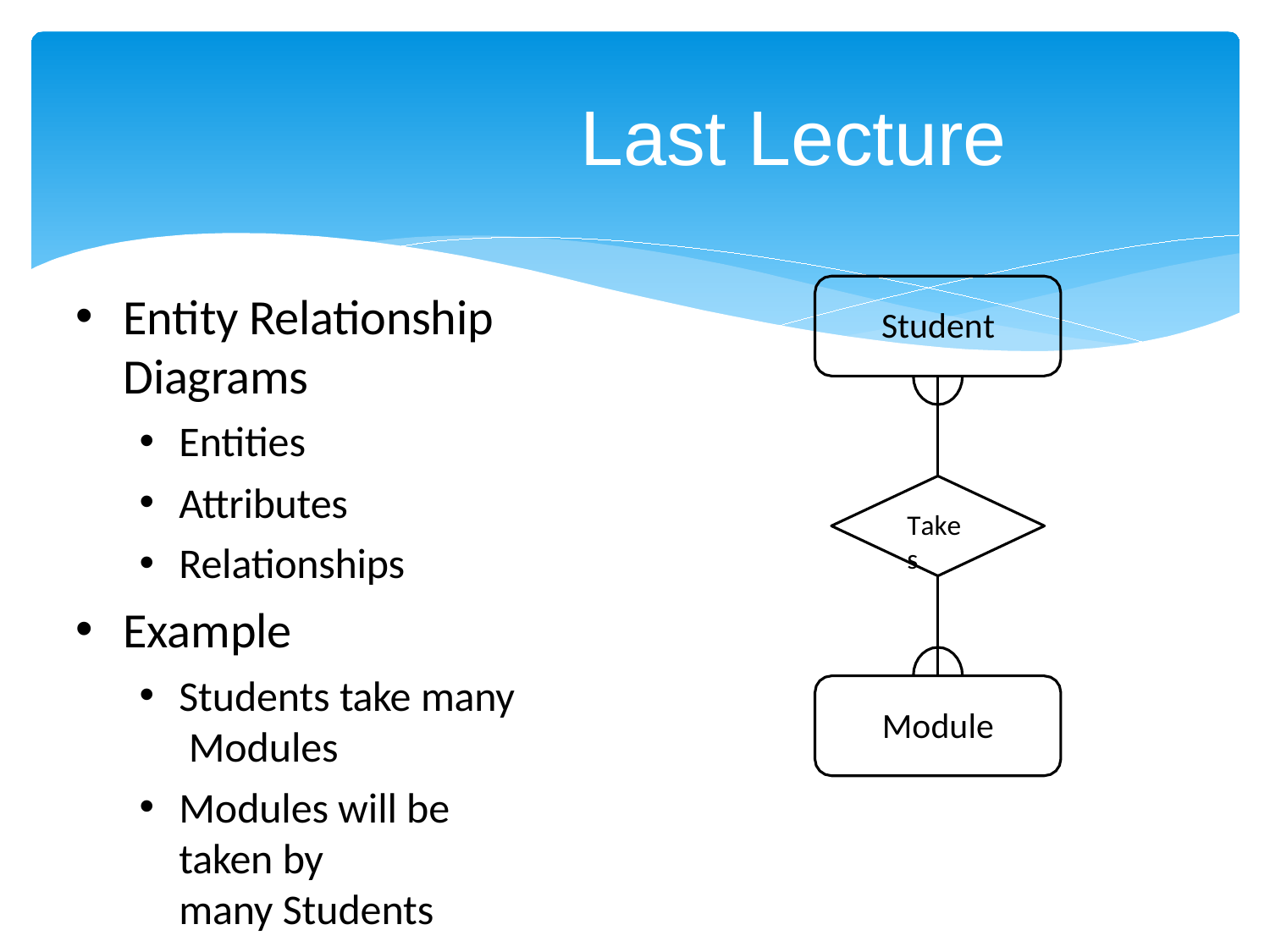

# Last Lecture

Entity Relationship
Diagrams
Entities
Attributes
Relationships
Example
Students take many  Modules
Modules will be taken by
many Students
Student

Takes

Module